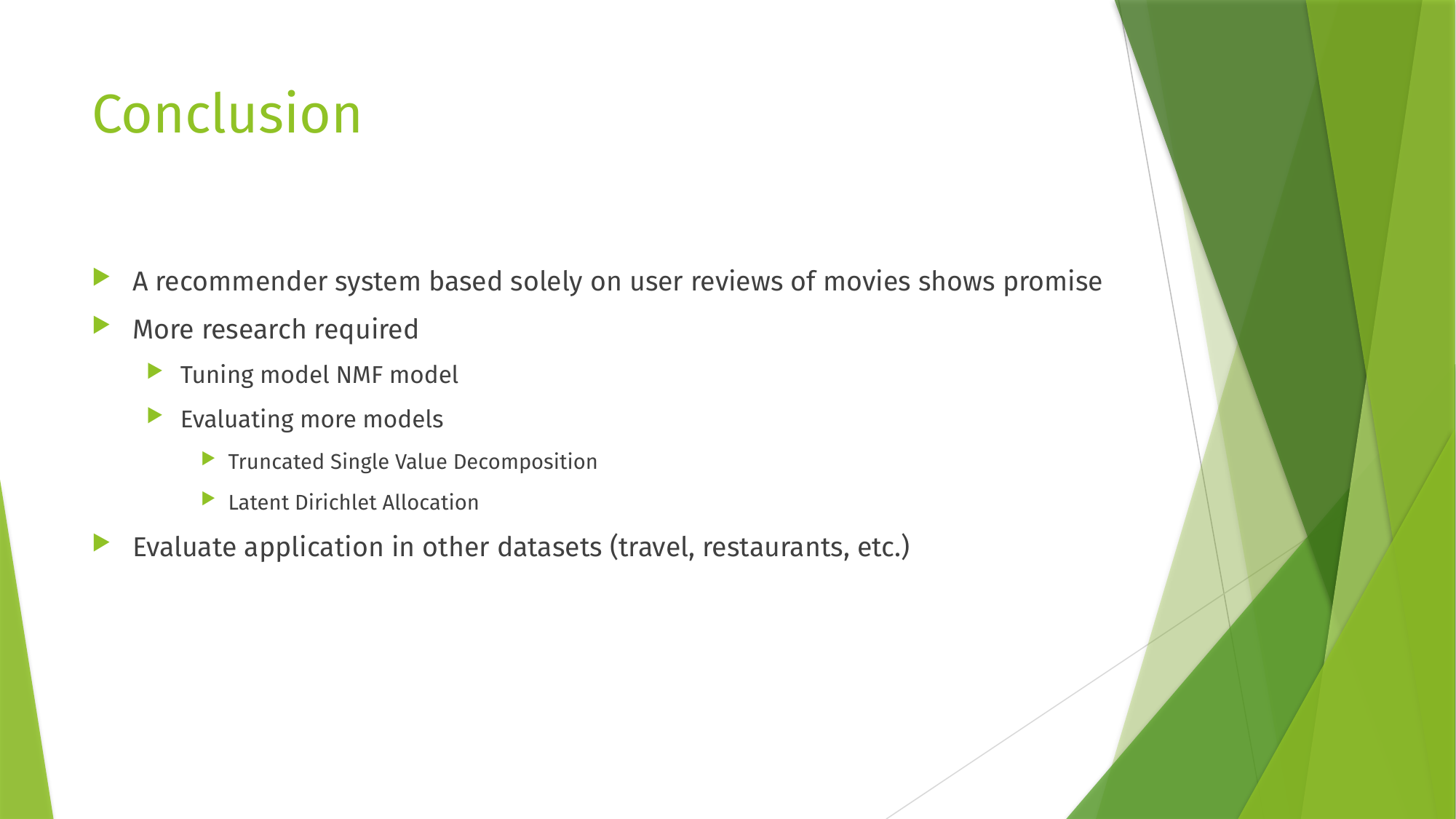

# Conclusion
A recommender system based solely on user reviews of movies shows promise
More research required
Tuning model NMF model
Evaluating more models
Truncated Single Value Decomposition
Latent Dirichlet Allocation
Evaluate application in other datasets (travel, restaurants, etc.)